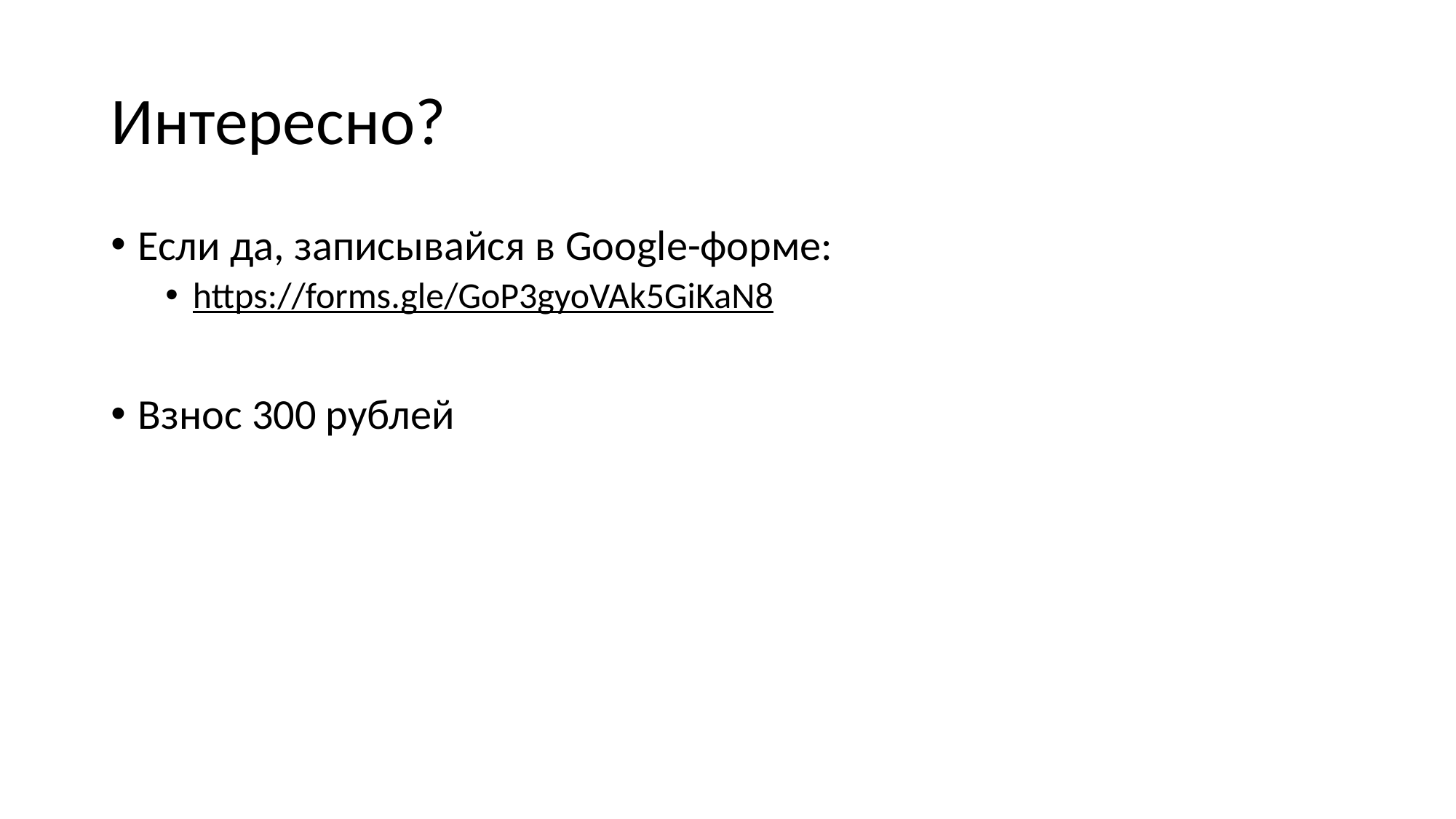

# Интересно?
Если да, записывайся в Google-форме:
https://forms.gle/GoP3gyoVAk5GiKaN8

Взнос 300 рублей